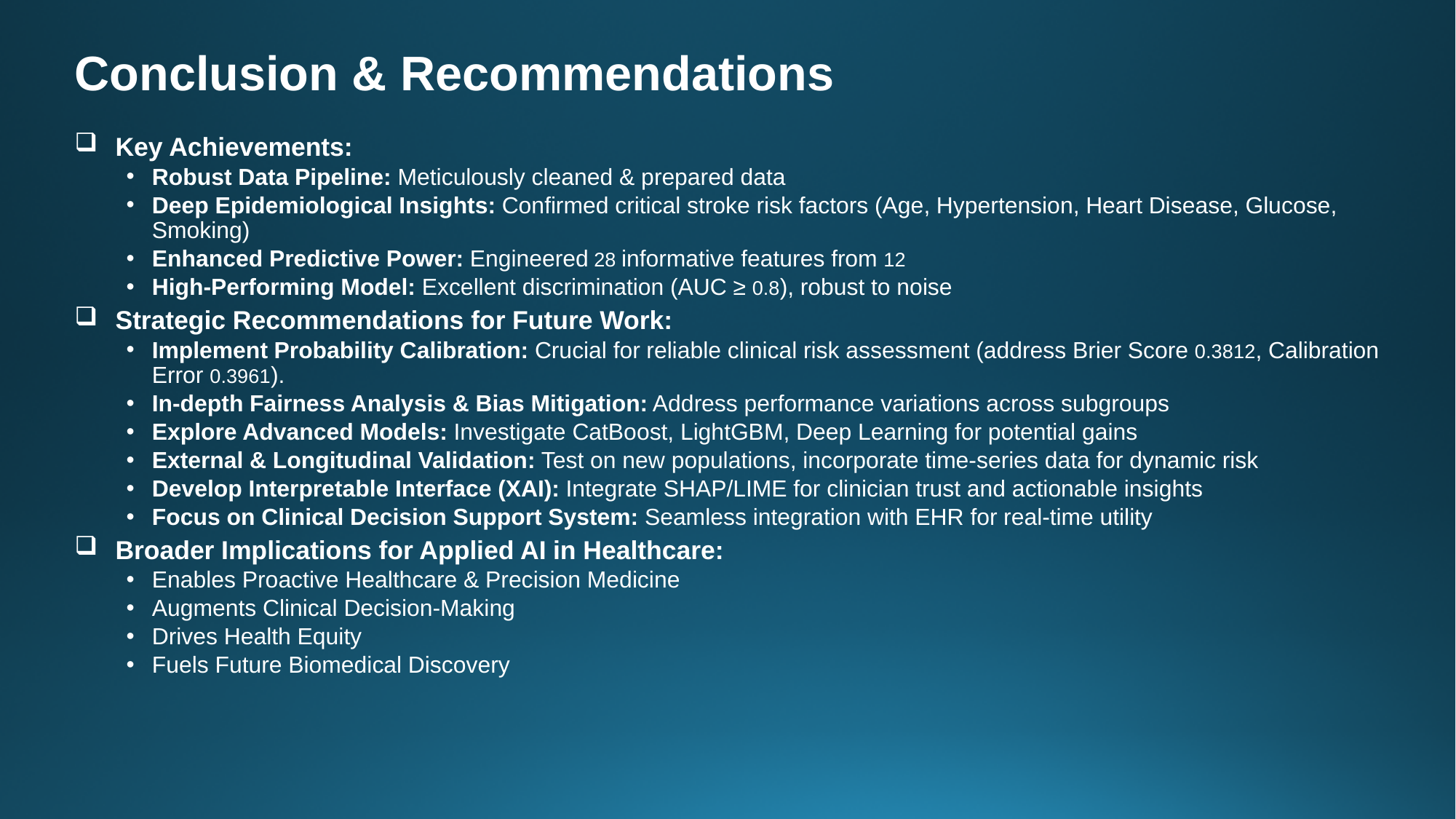

# Conclusion & Recommendations
Key Achievements:
Robust Data Pipeline: Meticulously cleaned & prepared data
Deep Epidemiological Insights: Confirmed critical stroke risk factors (Age, Hypertension, Heart Disease, Glucose, Smoking)
Enhanced Predictive Power: Engineered 28 informative features from 12
High-Performing Model: Excellent discrimination (AUC ≥ 0.8), robust to noise
Strategic Recommendations for Future Work:
Implement Probability Calibration: Crucial for reliable clinical risk assessment (address Brier Score 0.3812, Calibration Error 0.3961).
In-depth Fairness Analysis & Bias Mitigation: Address performance variations across subgroups
Explore Advanced Models: Investigate CatBoost, LightGBM, Deep Learning for potential gains
External & Longitudinal Validation: Test on new populations, incorporate time-series data for dynamic risk
Develop Interpretable Interface (XAI): Integrate SHAP/LIME for clinician trust and actionable insights
Focus on Clinical Decision Support System: Seamless integration with EHR for real-time utility
Broader Implications for Applied AI in Healthcare:
Enables Proactive Healthcare & Precision Medicine
Augments Clinical Decision-Making
Drives Health Equity
Fuels Future Biomedical Discovery